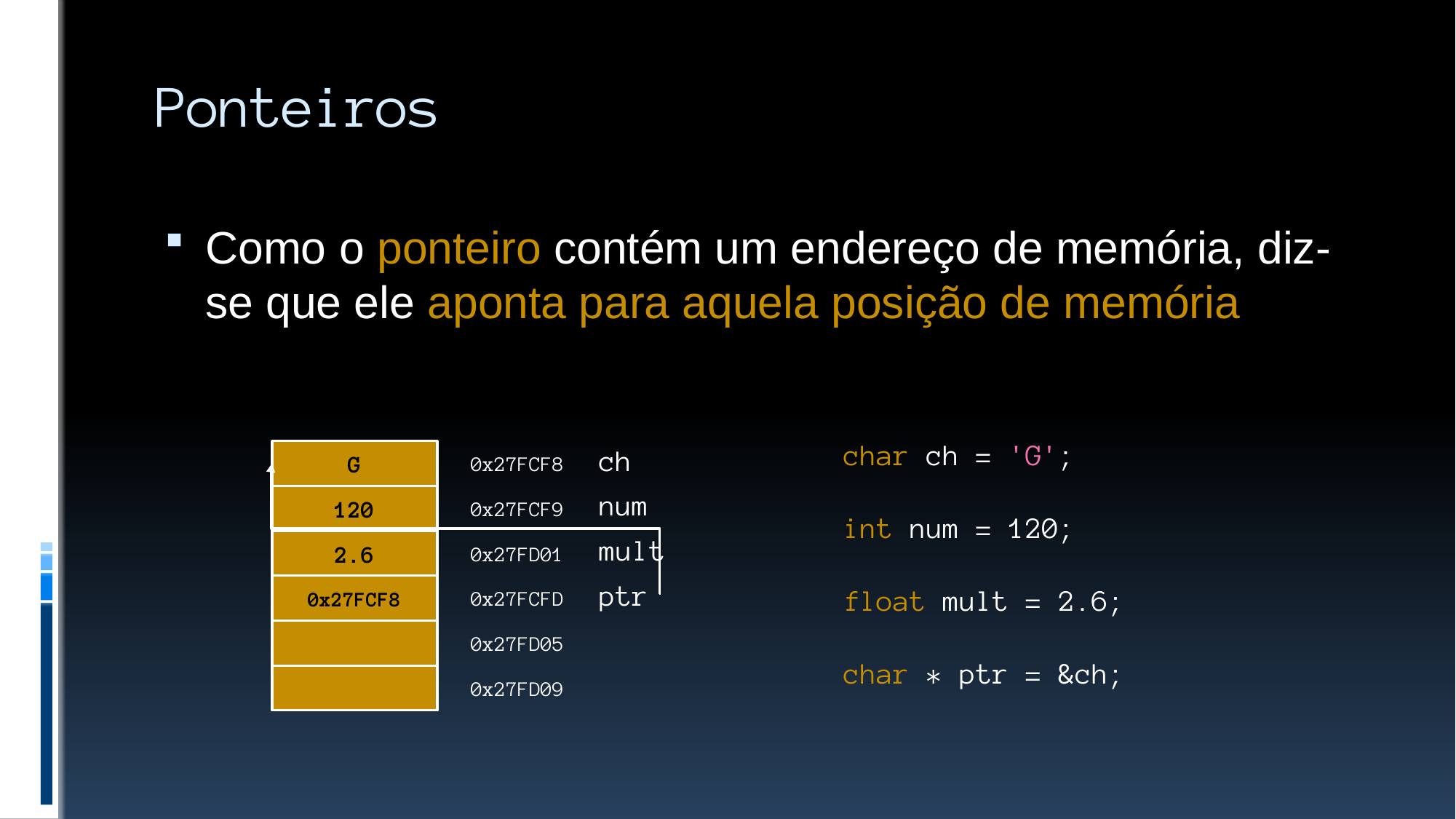

# Ponteiros
Como o ponteiro contém um endereço de memória, diz-se que ele aponta para aquela posição de memória
char ch = 'G';

int num = 120;

float mult = 2.6;

char * ptr = &ch;

ch
G
0x27FCF8
num
120
0x27FCF9
mult
2.6
0x27FD01
ptr
0x27FCF8
0x27FCFD

0x27FD05

0x27FD09